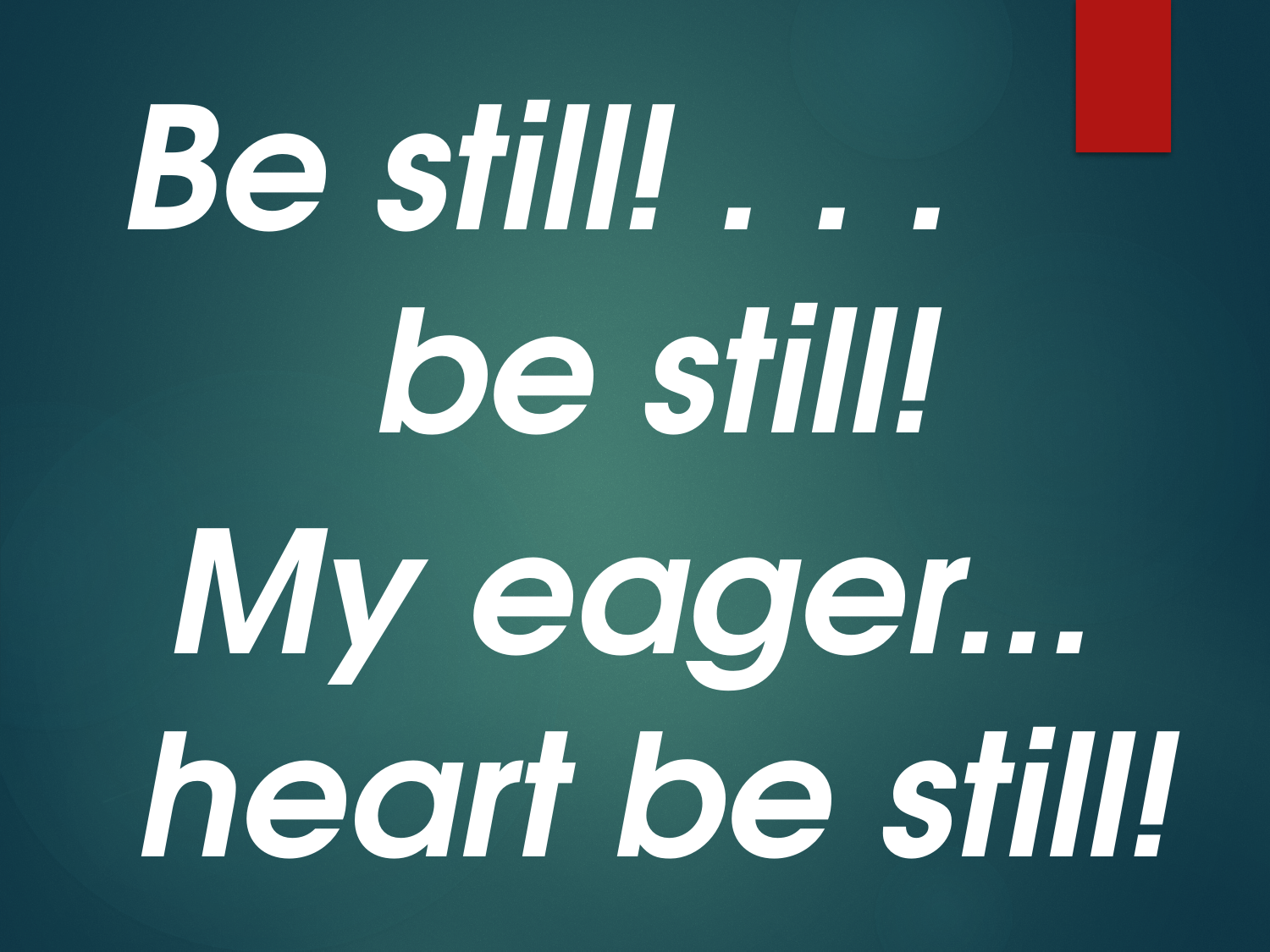

Be still! . . .     be still!
My eager... heart be still!